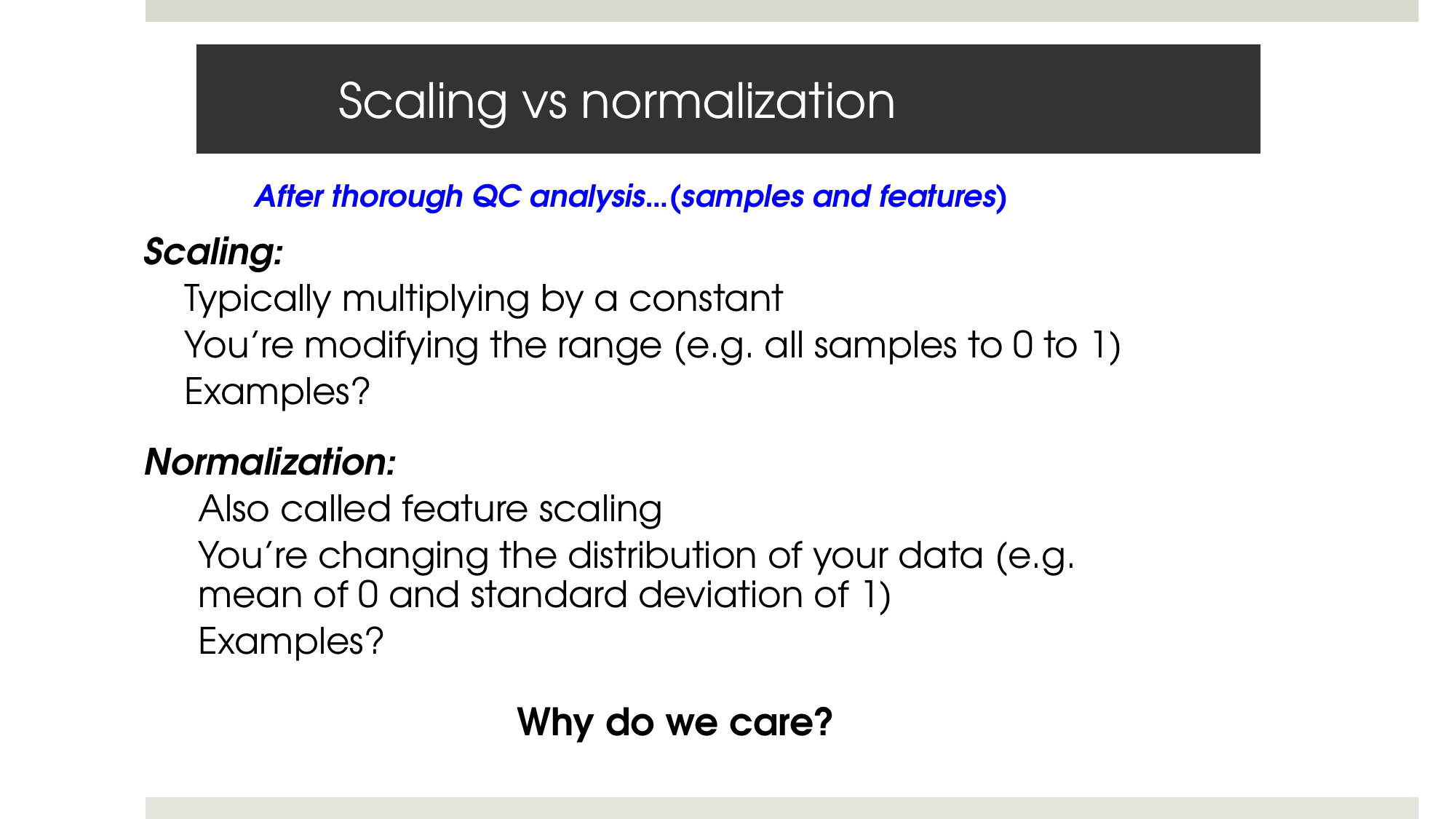

# Scaling vs normalization
After thorough QC analysis…(samples and features)
Scaling:
Typically multiplying by a constant
You’re modifying the range (e.g. all samples to 0 to 1)
Examples?

Normalization:
Also called feature scaling
You’re changing the distribution of your data (e.g. mean of 0 and standard deviation of 1)
Examples?
Why do we care?